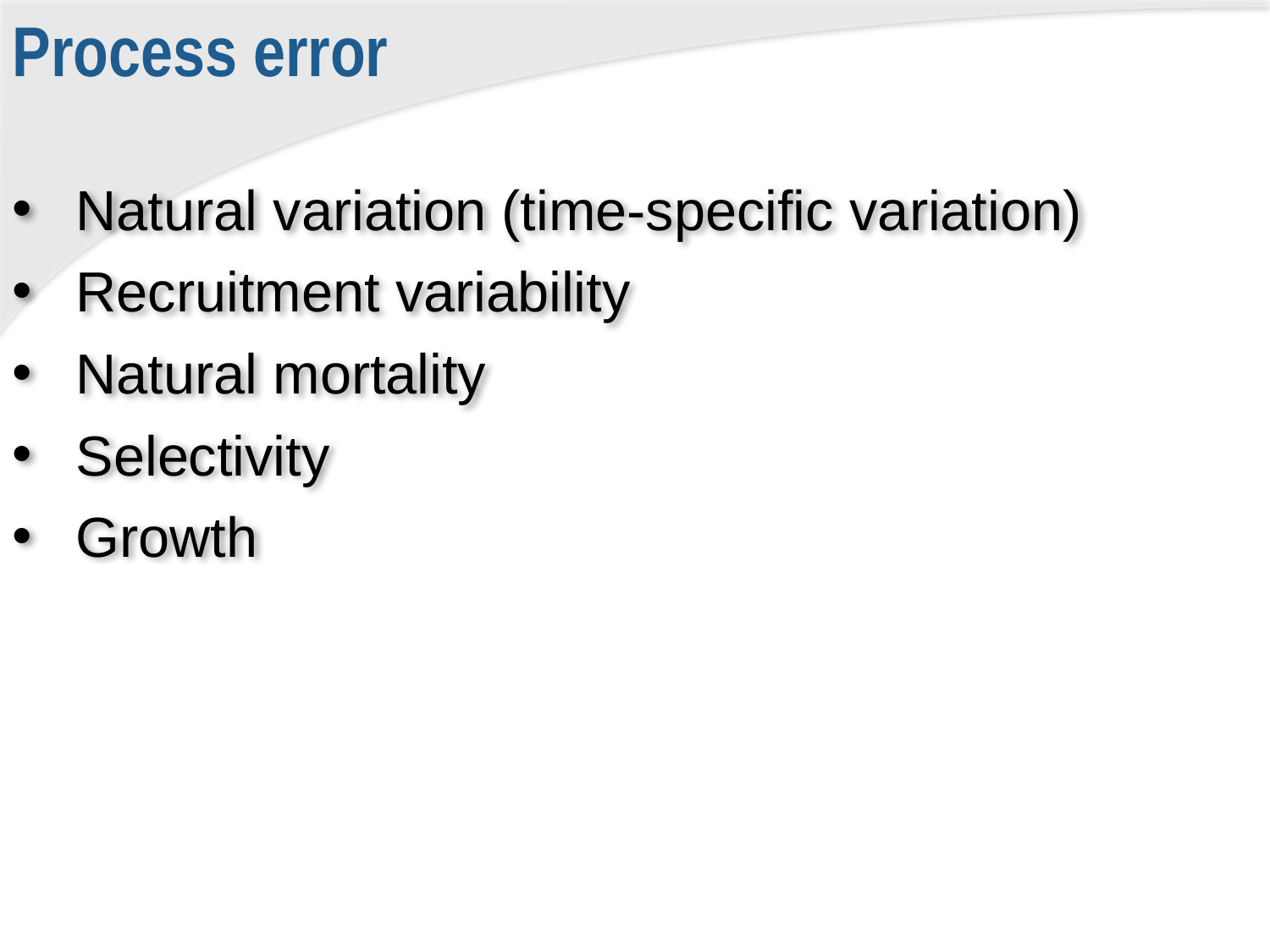

Process error

Natural variation (time-specific variation)
Recruitment variability
Natural mortality
Selectivity
Growth